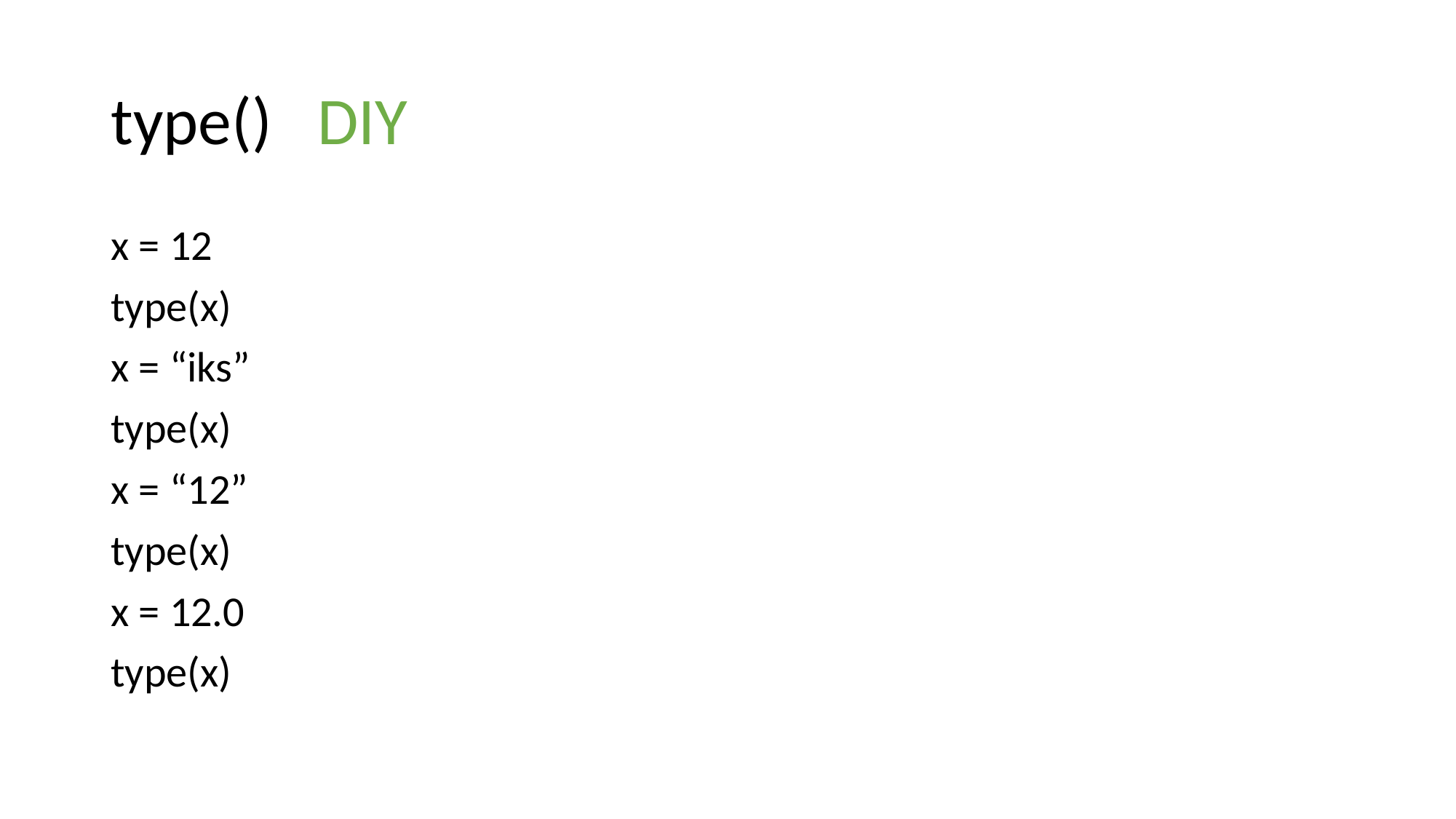

# type()   DIY
x = 12
type(x)
x = “iks”
type(x)
x = “12”
type(x)
x = 12.0
type(x)